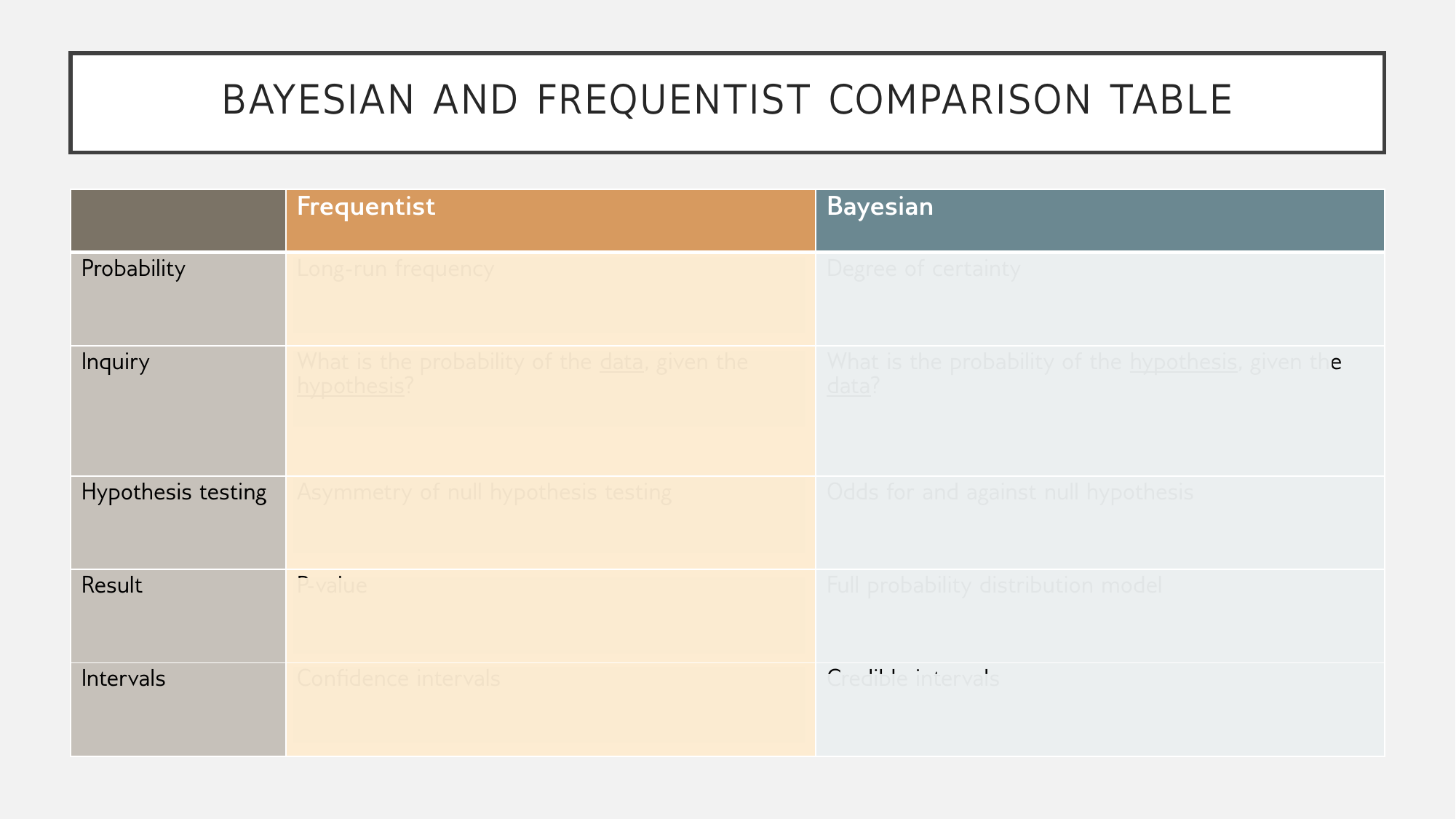

# Bayesian and Frequentist Comparison Table
Bayesian and Frequentist Comparison Table
|  | Frequentist | Bayesian |
| --- | --- | --- |
| Probability | Long-run frequency | Degree of certainty |
| Inquiry | What is the probability of the data, given the hypothesis? | What is the probability of the hypothesis, given the data? |
| Hypothesis testing | Asymmetry of null hypothesis testing | Odds for and against null hypothesis |
| Result | P-value | Full probability distribution model |
| Intervals | Confidence intervals | Credible intervals |